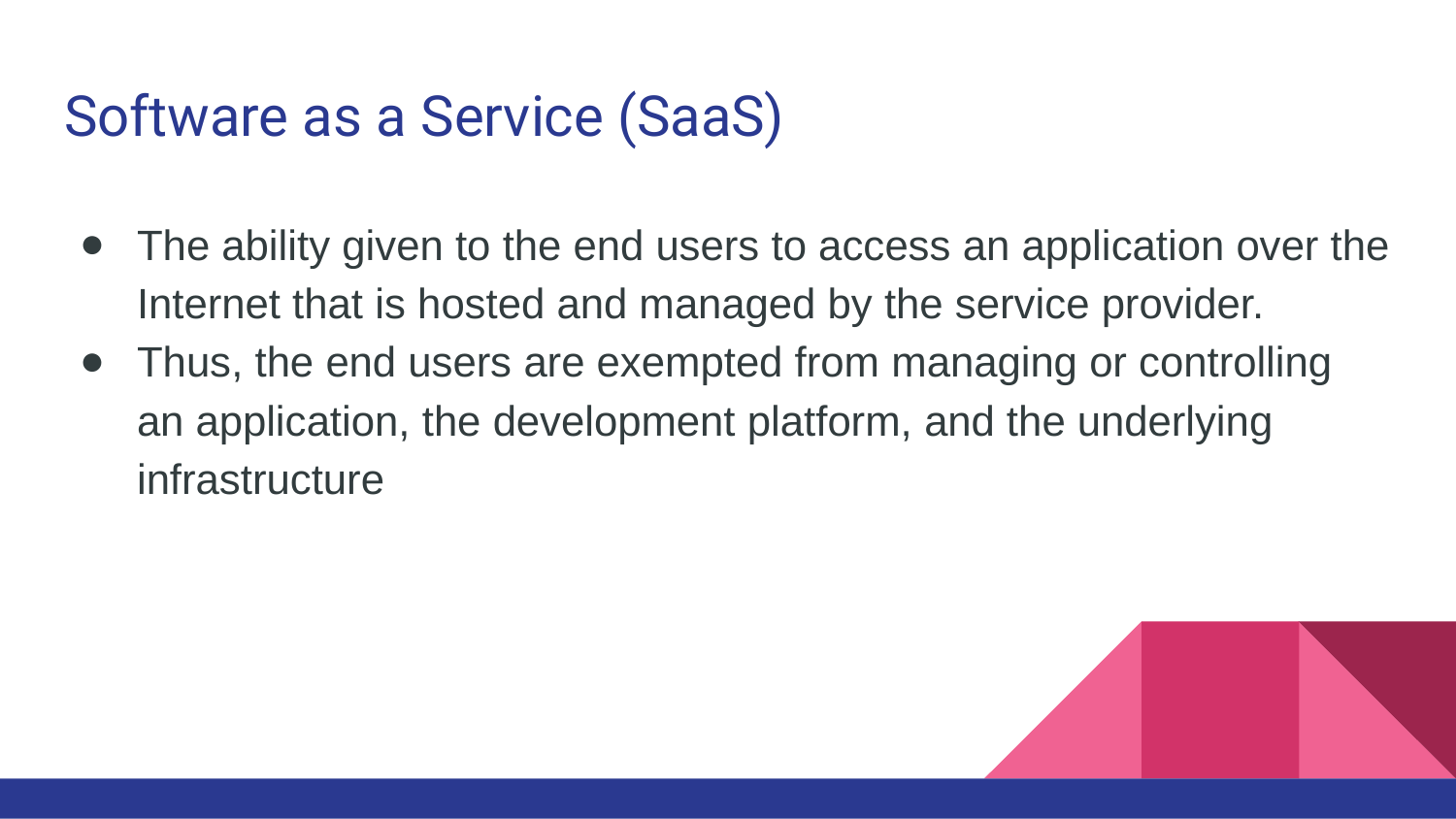

# Software as a Service (SaaS)
The ability given to the end users to access an application over the Internet that is hosted and managed by the service provider.
Thus, the end users are exempted from managing or controlling an application, the development platform, and the underlying infrastructure